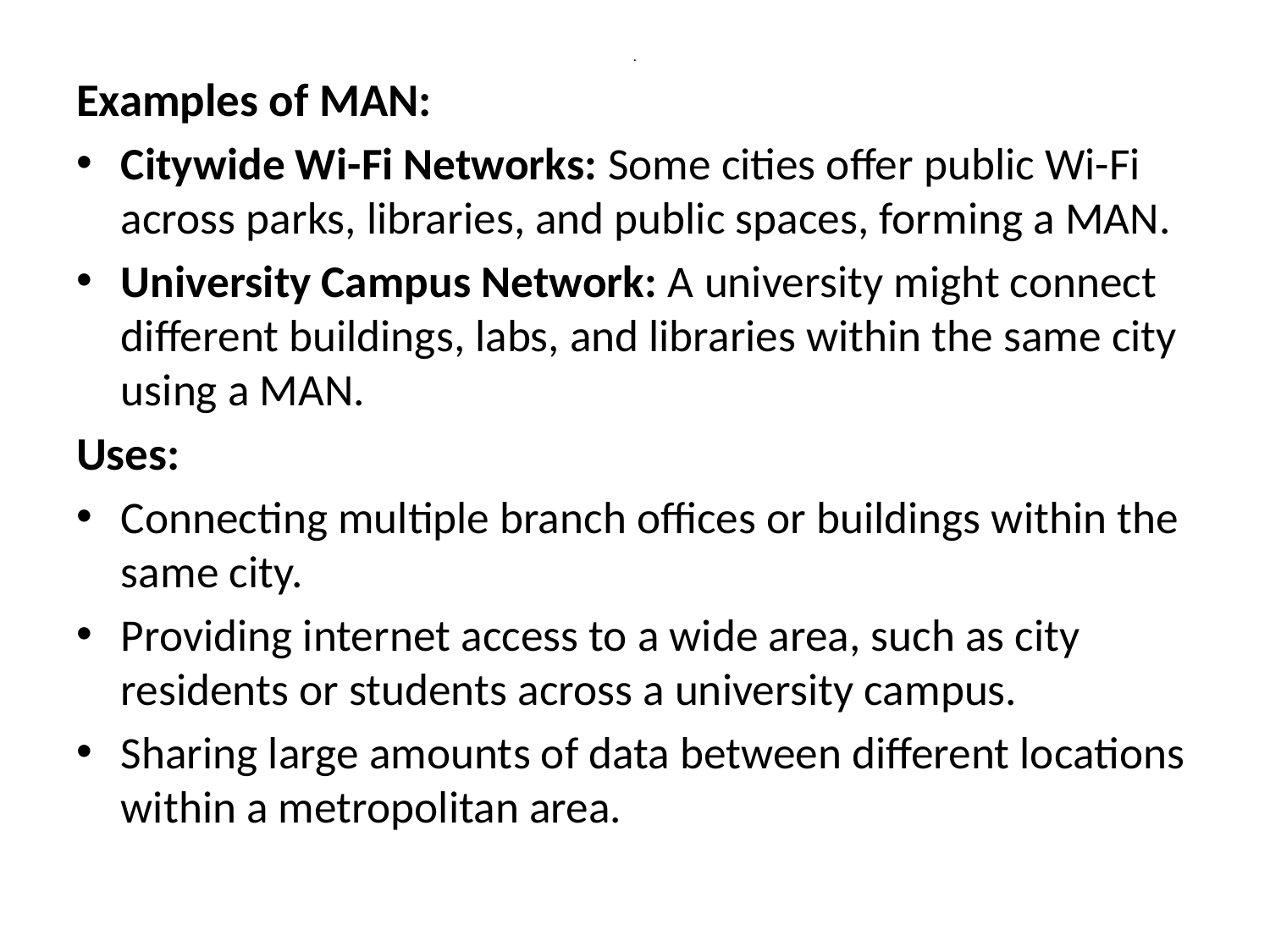

# .
Examples of MAN:
Citywide Wi-Fi Networks: Some cities offer public Wi-Fi across parks, libraries, and public spaces, forming a MAN.
University Campus Network: A university might connect different buildings, labs, and libraries within the same city using a MAN.
Uses:
Connecting multiple branch offices or buildings within the same city.
Providing internet access to a wide area, such as city residents or students across a university campus.
Sharing large amounts of data between different locations within a metropolitan area.